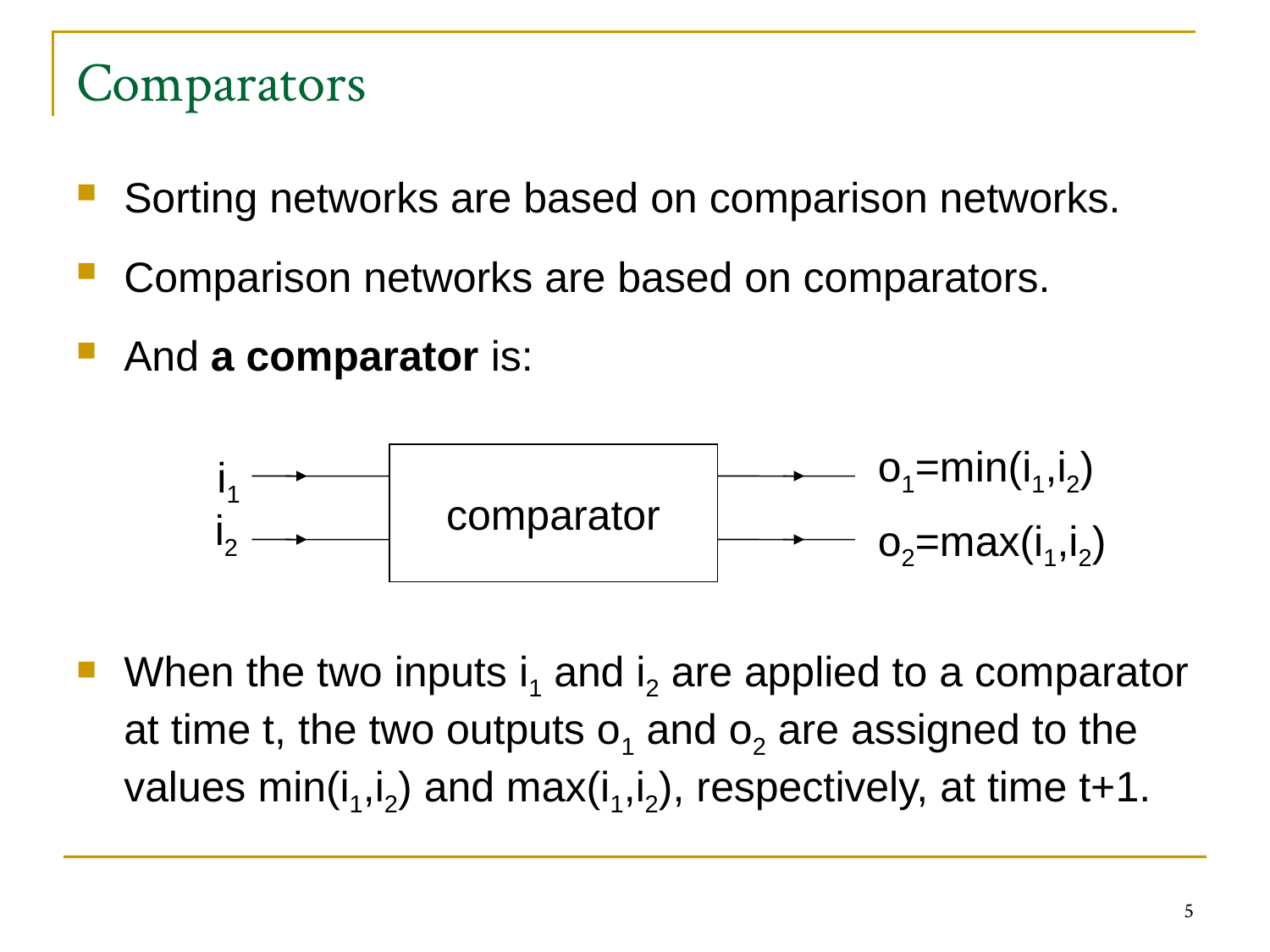

# Comparators
Sorting networks are based on comparison networks.

Comparison networks are based on comparators.

And a comparator is:

When the two inputs i1 and i2 are applied to a comparator at time t, the two outputs o1 and o2 are assigned to the values min(i1,i2) and max(i1,i2), respectively, at time t+1.
o1=min(i1,i2)
i1

comparator

i2
o2=max(i1,i2)

5